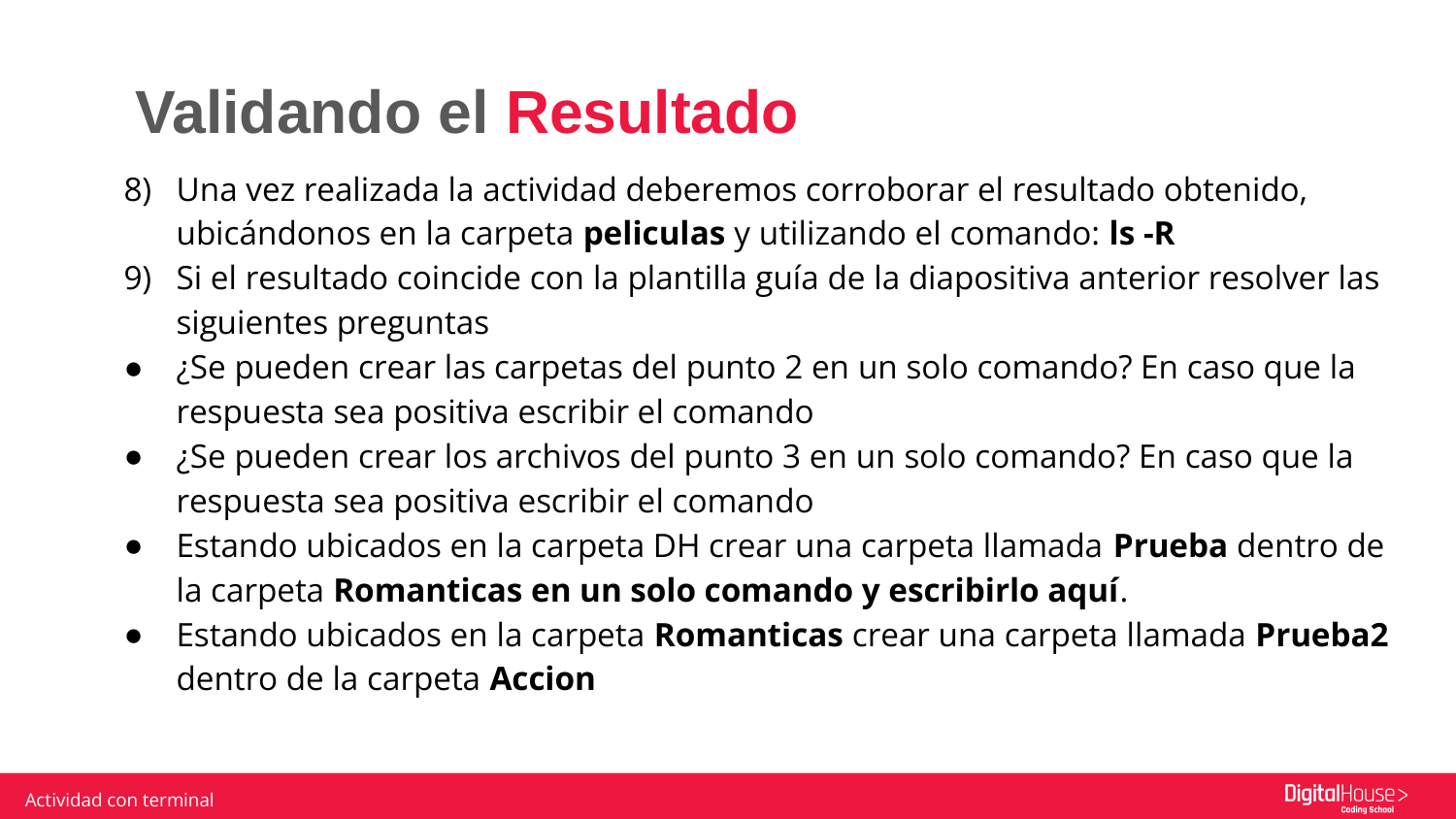

Validando el Resultado

Una vez realizada la actividad deberemos corroborar el resultado obtenido, ubicándonos en la carpeta peliculas y utilizando el comando: ls -R
Si el resultado coincide con la plantilla guía de la diapositiva anterior resolver las siguientes preguntas
¿Se pueden crear las carpetas del punto 2 en un solo comando? En caso que la respuesta sea positiva escribir el comando
¿Se pueden crear los archivos del punto 3 en un solo comando? En caso que la respuesta sea positiva escribir el comando
Estando ubicados en la carpeta DH crear una carpeta llamada Prueba dentro de la carpeta Romanticas en un solo comando y escribirlo aquí.
Estando ubicados en la carpeta Romanticas crear una carpeta llamada Prueba2 dentro de la carpeta Accion